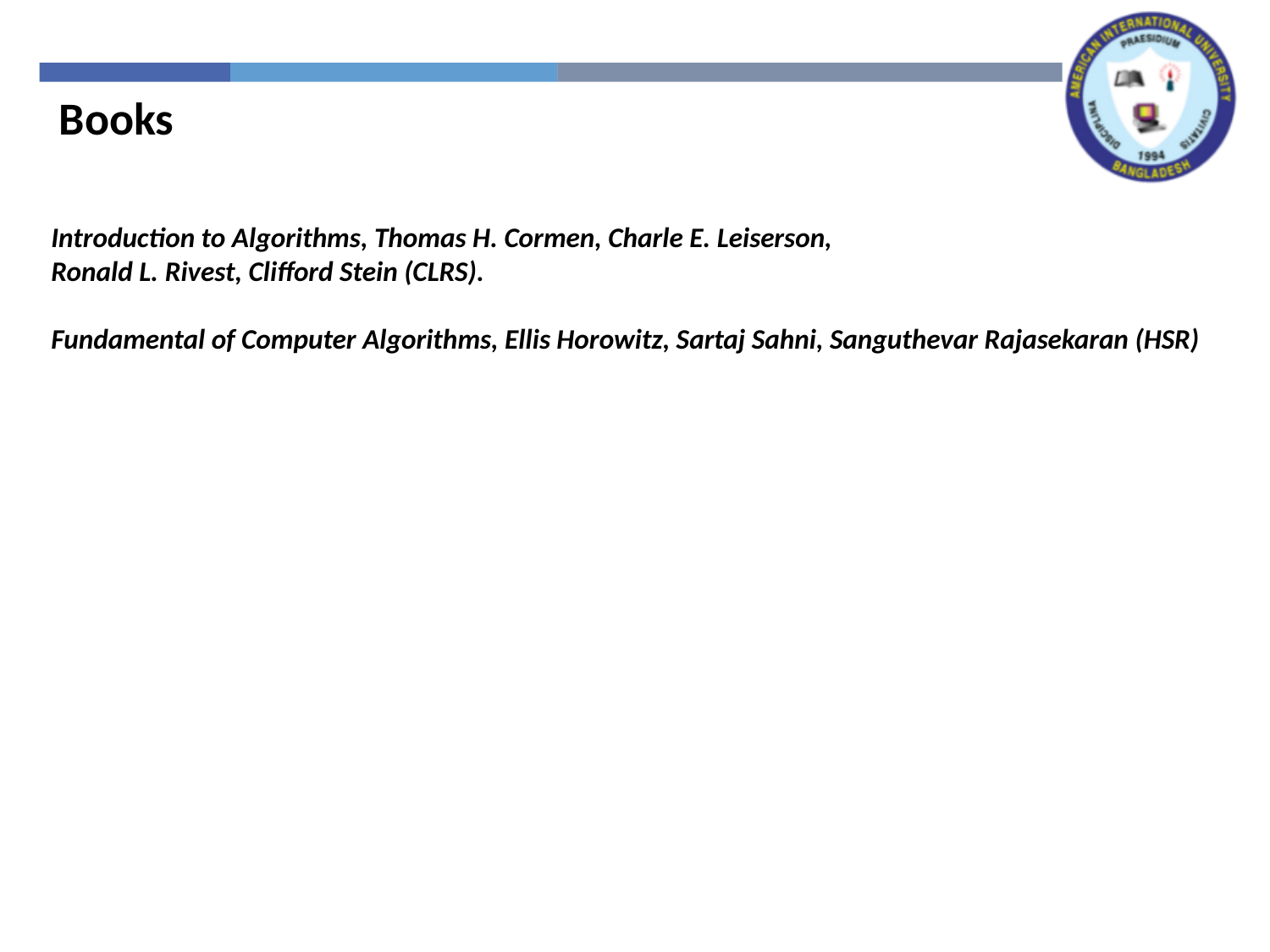

Books
Introduction to Algorithms, Thomas H. Cormen, Charle E. Leiserson,
Ronald L. Rivest, Clifford Stein (CLRS).

Fundamental of Computer Algorithms, Ellis Horowitz, Sartaj Sahni, Sanguthevar Rajasekaran (HSR)